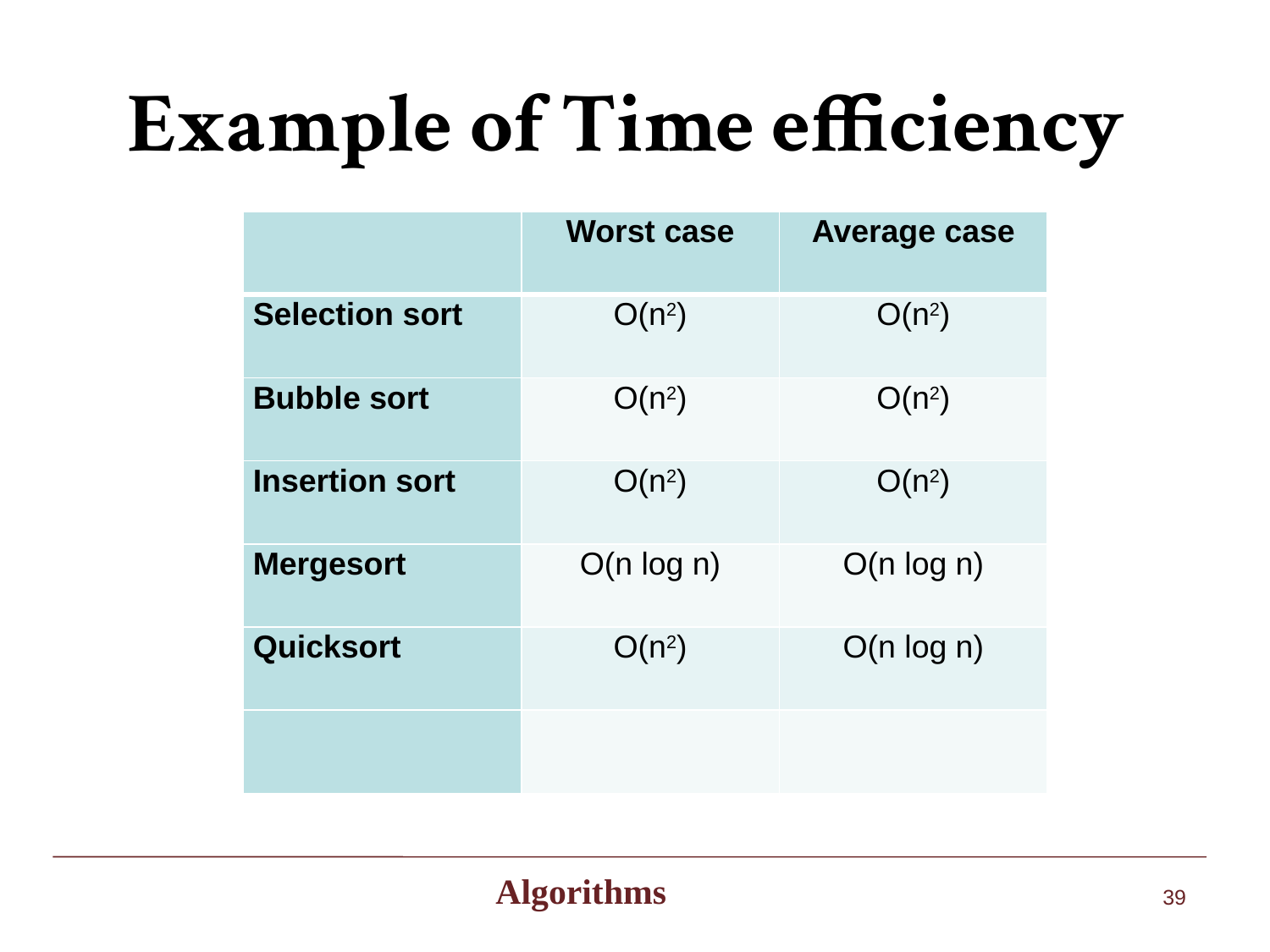

# Example of Time efficiency
|  | Worst case | Average case |
| --- | --- | --- |
| Selection sort | O(n2) | O(n2) |
| Bubble sort | O(n2) | O(n2) |
| Insertion sort | O(n2) | O(n2) |
| Mergesort | O(n log n) | O(n log n) |
| Quicksort | O(n2) | O(n log n) |
|  |  |  |
 Algorithms